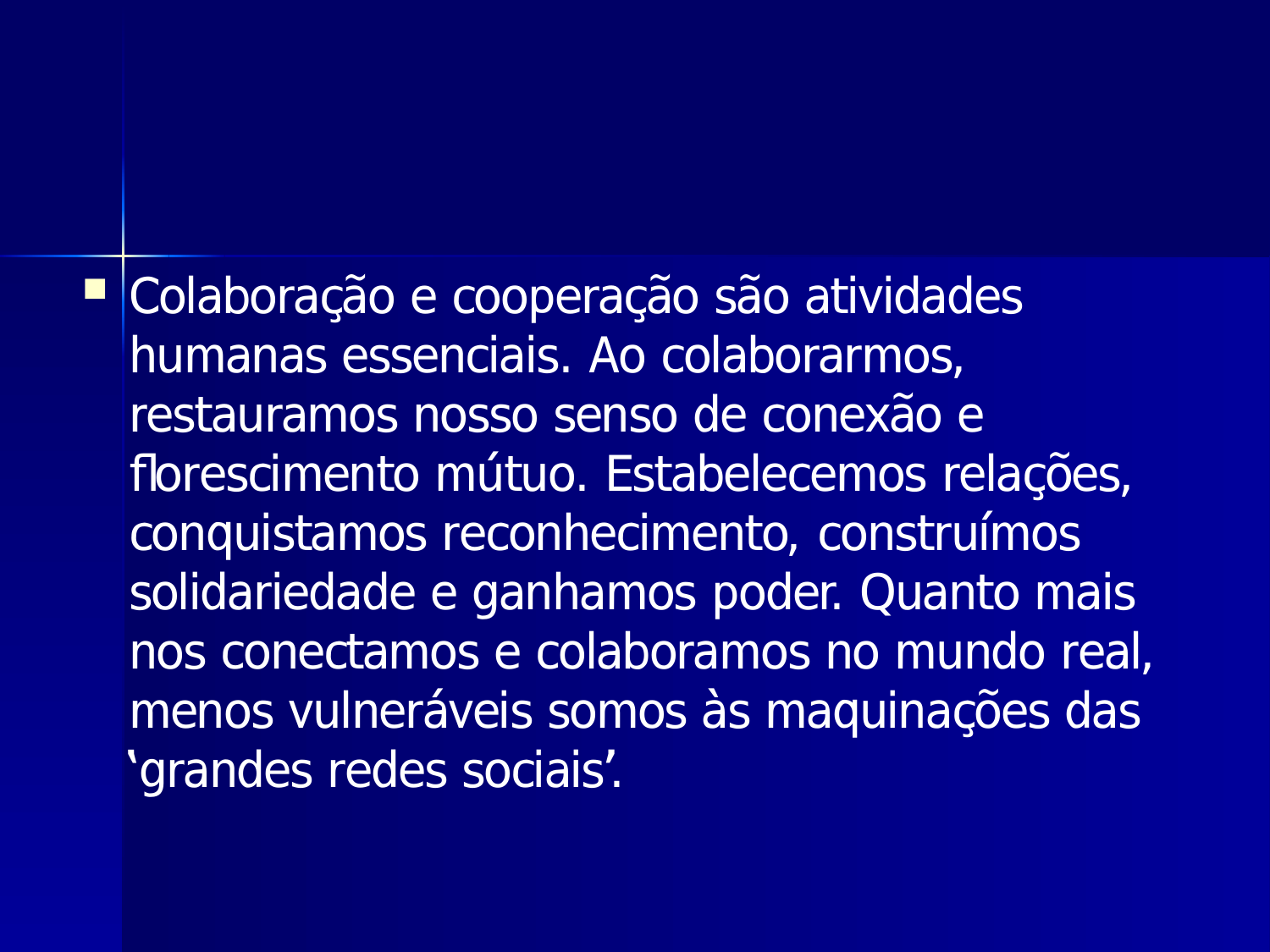

#
Colaboração e cooperação são atividades humanas essenciais. Ao colaborarmos, restauramos nosso senso de conexão e florescimento mútuo. Estabelecemos relações, conquistamos reconhecimento, construímos solidariedade e ganhamos poder. Quanto mais nos conectamos e colaboramos no mundo real, menos vulneráveis somos às maquinações das ‘grandes redes sociais’.